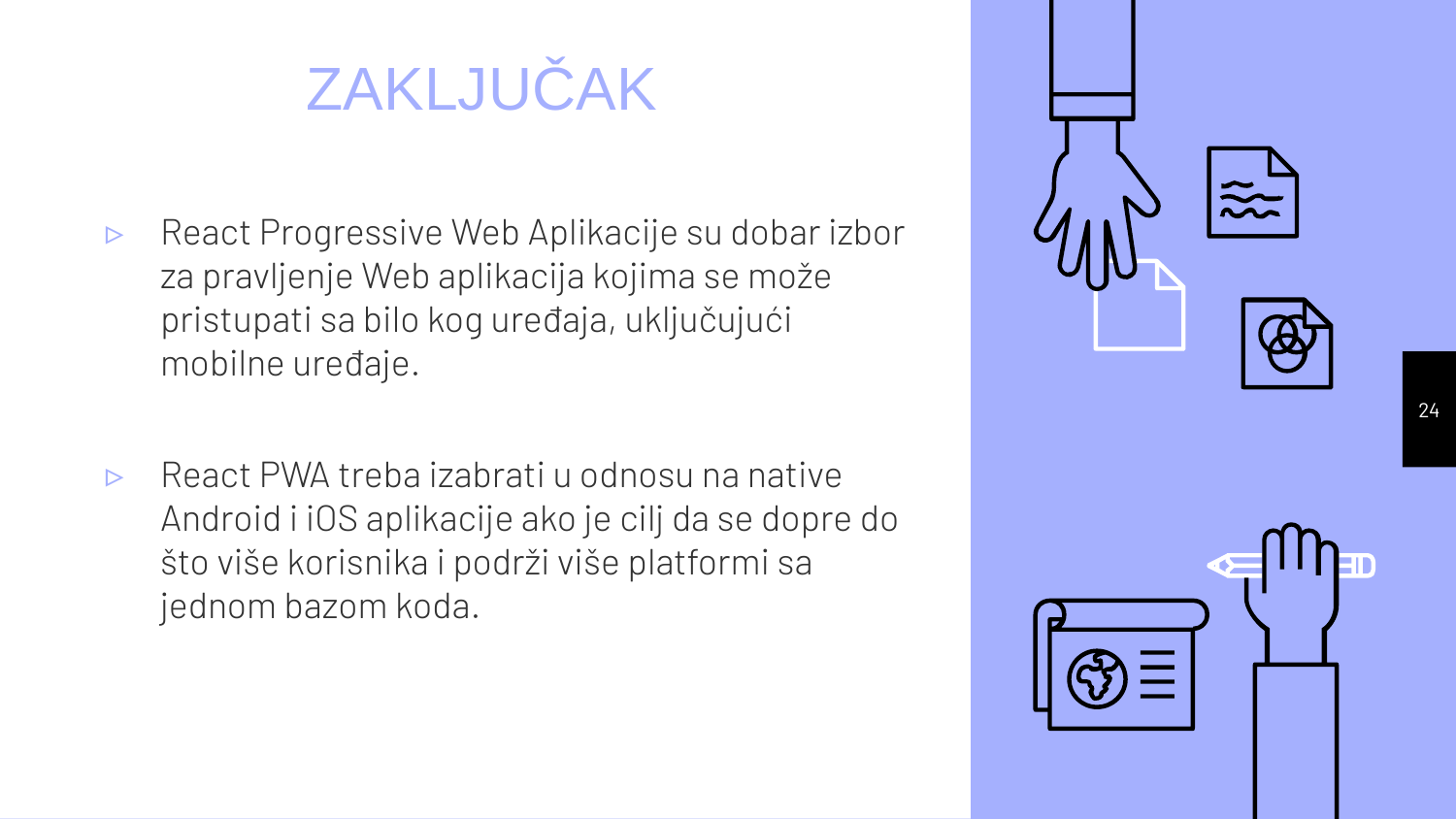

# ZAKLJUČAK
React Progressive Web Aplikacije su dobar izbor za pravljenje Web aplikacija kojima se može pristupati sa bilo kog uređaja, uključujući mobilne uređaje.

React PWA treba izabrati u odnosu na native Android i iOS aplikacije ako je cilj da se dopre do što više korisnika i podrži više platformi sa jednom bazom koda.

24